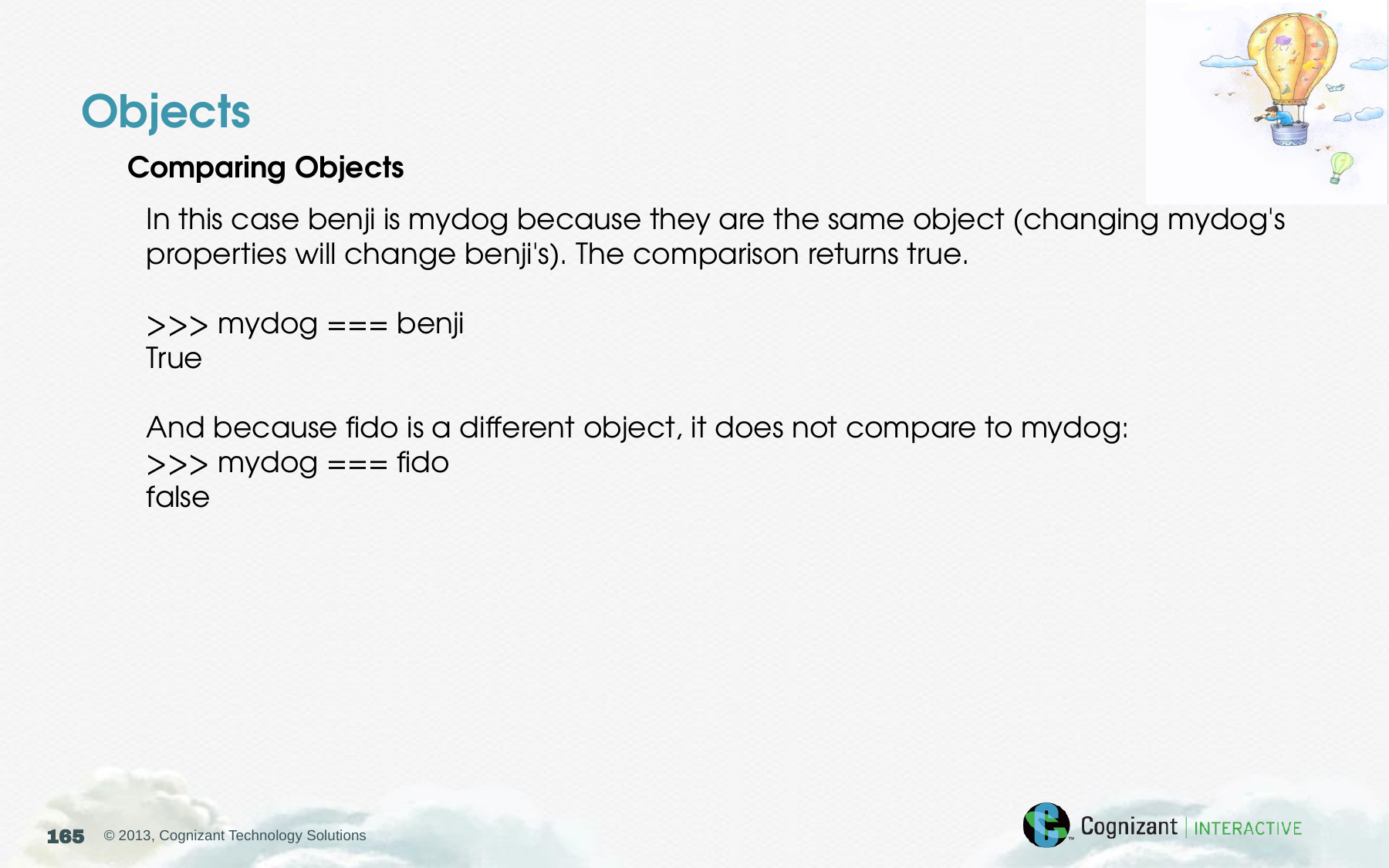

Objects
Comparing Objects
In this case benji is mydog because they are the same object (changing mydog's properties will change benji's). The comparison returns true.

>>> mydog === benji
True

And because fido is a different object, it does not compare to mydog:
>>> mydog === fido
false